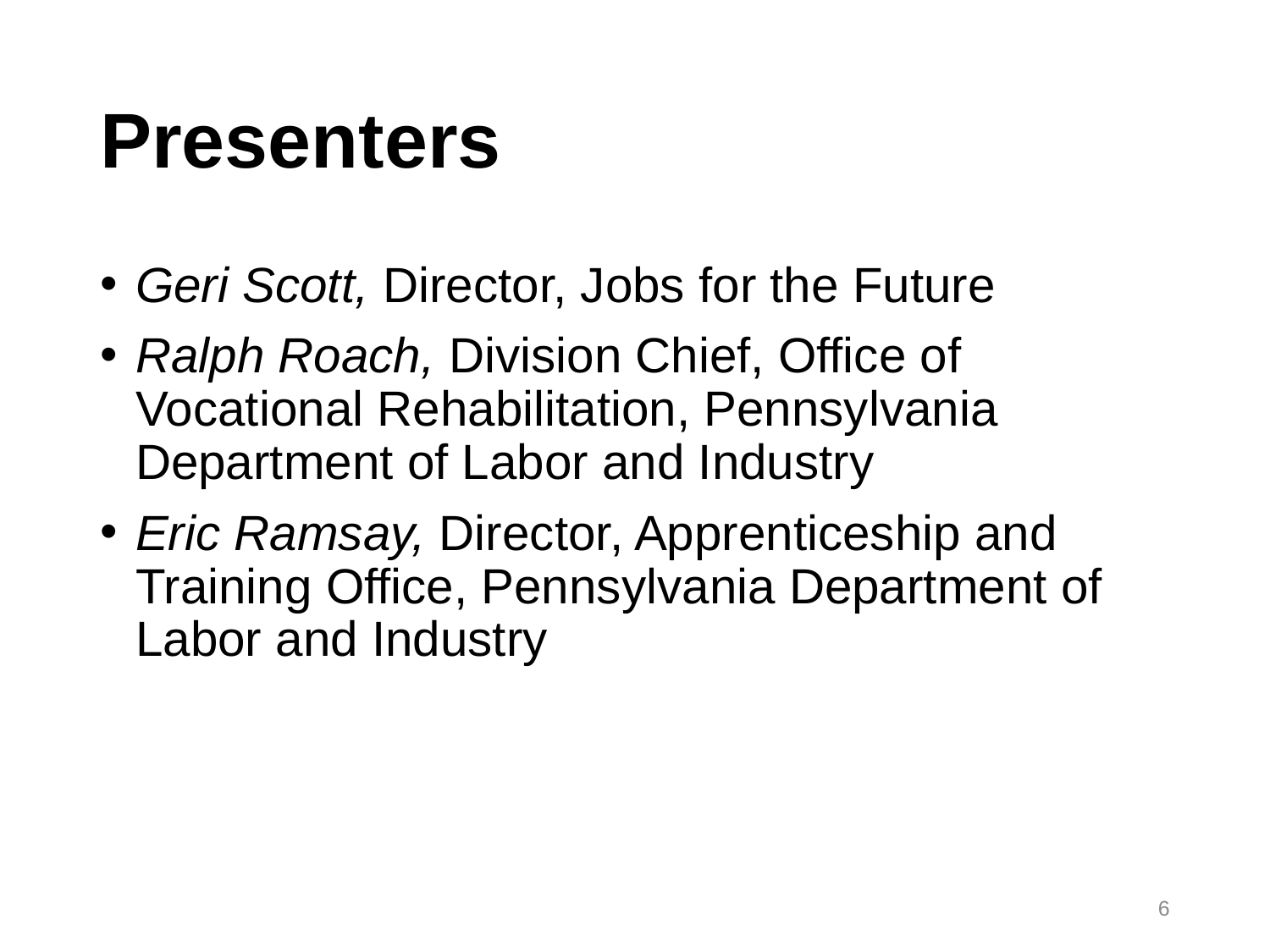

# Presenters
Geri Scott, Director, Jobs for the Future
Ralph Roach, Division Chief, Office of Vocational Rehabilitation, Pennsylvania Department of Labor and Industry
Eric Ramsay, Director, Apprenticeship and Training Office, Pennsylvania Department of Labor and Industry

6